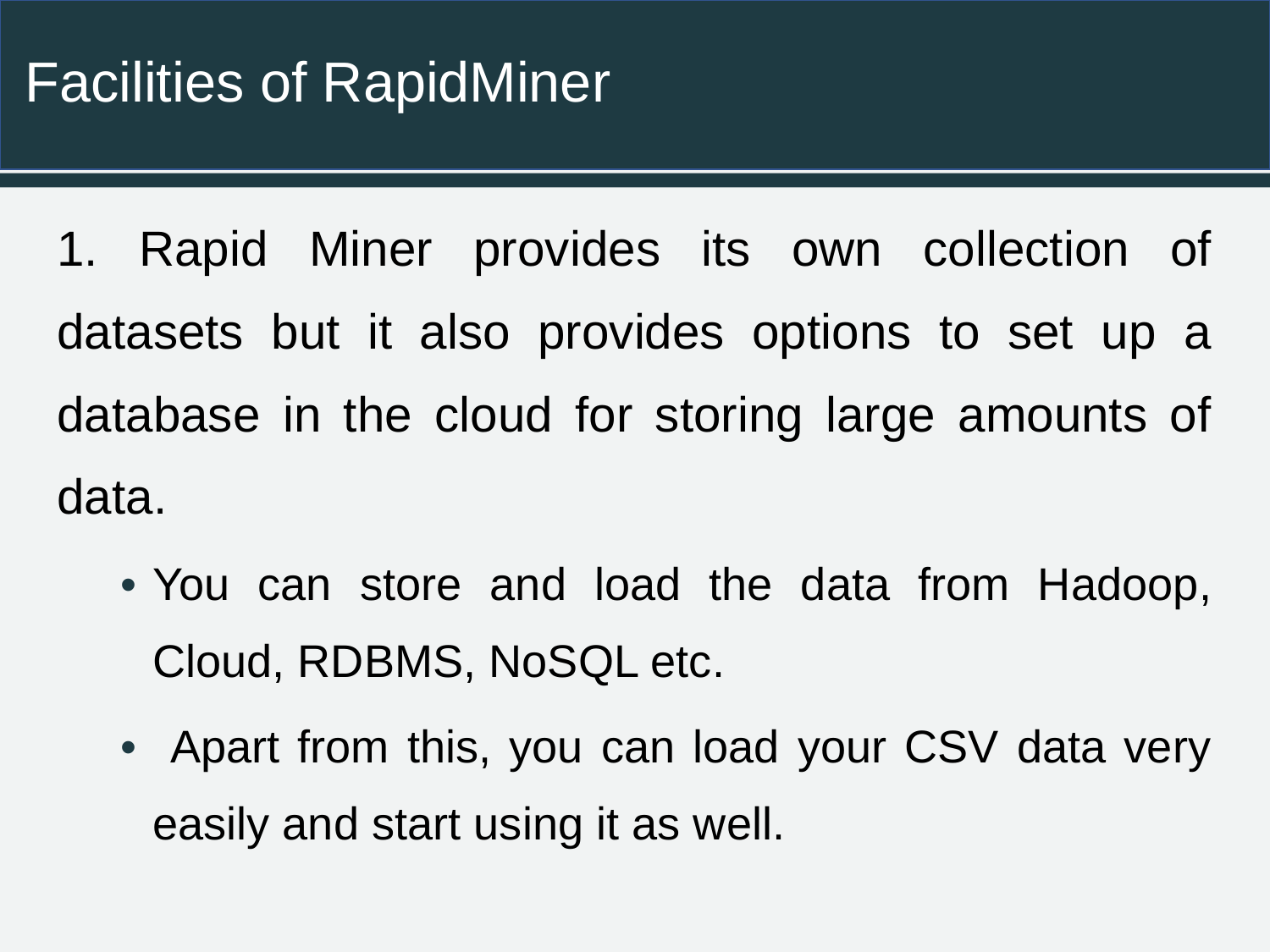

# Facilities of RapidMiner
1. Rapid Miner provides its own collection of datasets but it also provides options to set up a database in the cloud for storing large amounts of data.
You can store and load the data from Hadoop, Cloud, RDBMS, NoSQL etc.
 Apart from this, you can load your CSV data very easily and start using it as well.